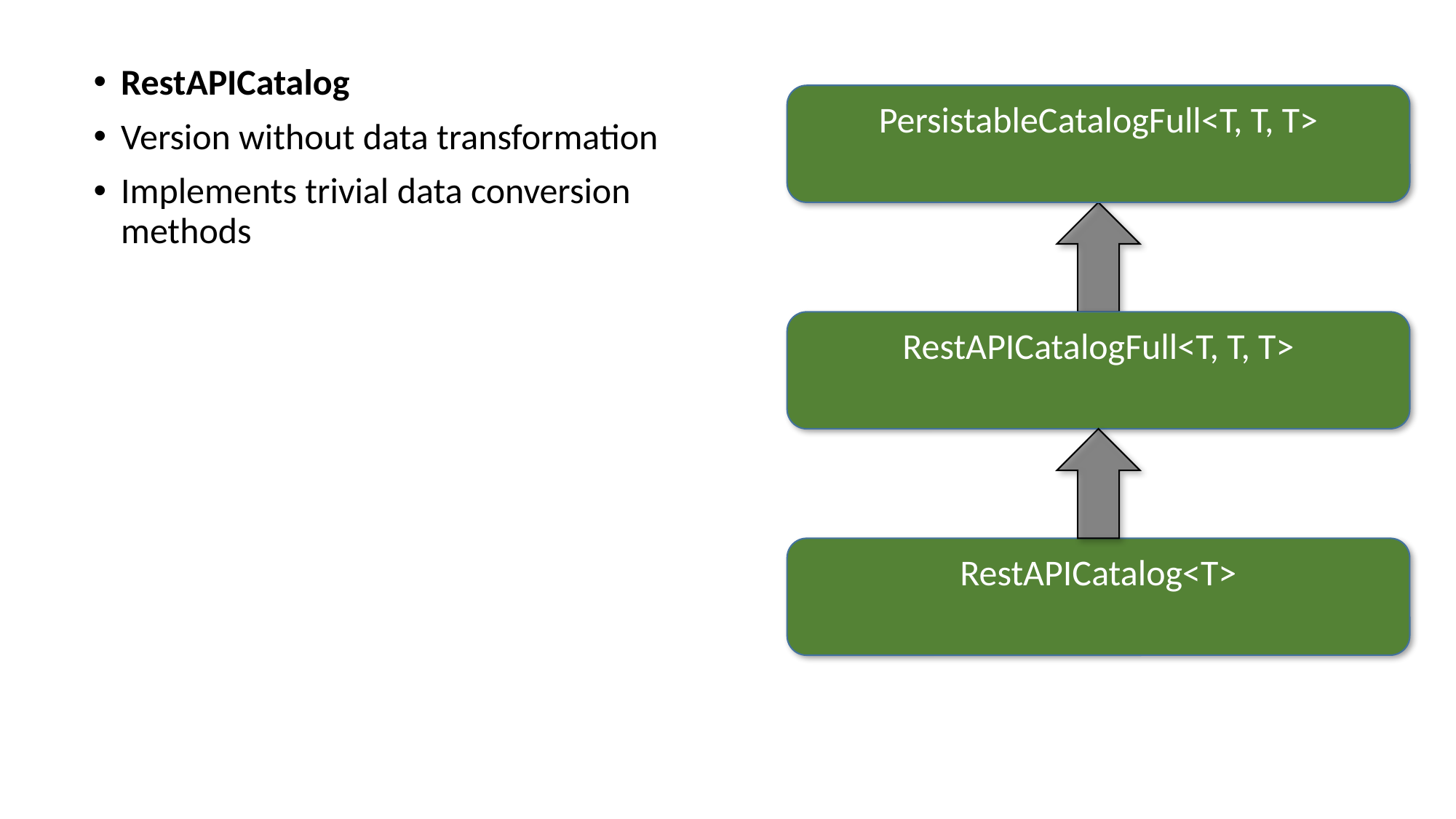

RestAPICatalog
Version without data transformation
Implements trivial data conversion methods
PersistableCatalogFull<T, T, T>

RestAPICatalogFull<T, T, T>

RestAPICatalog<T>